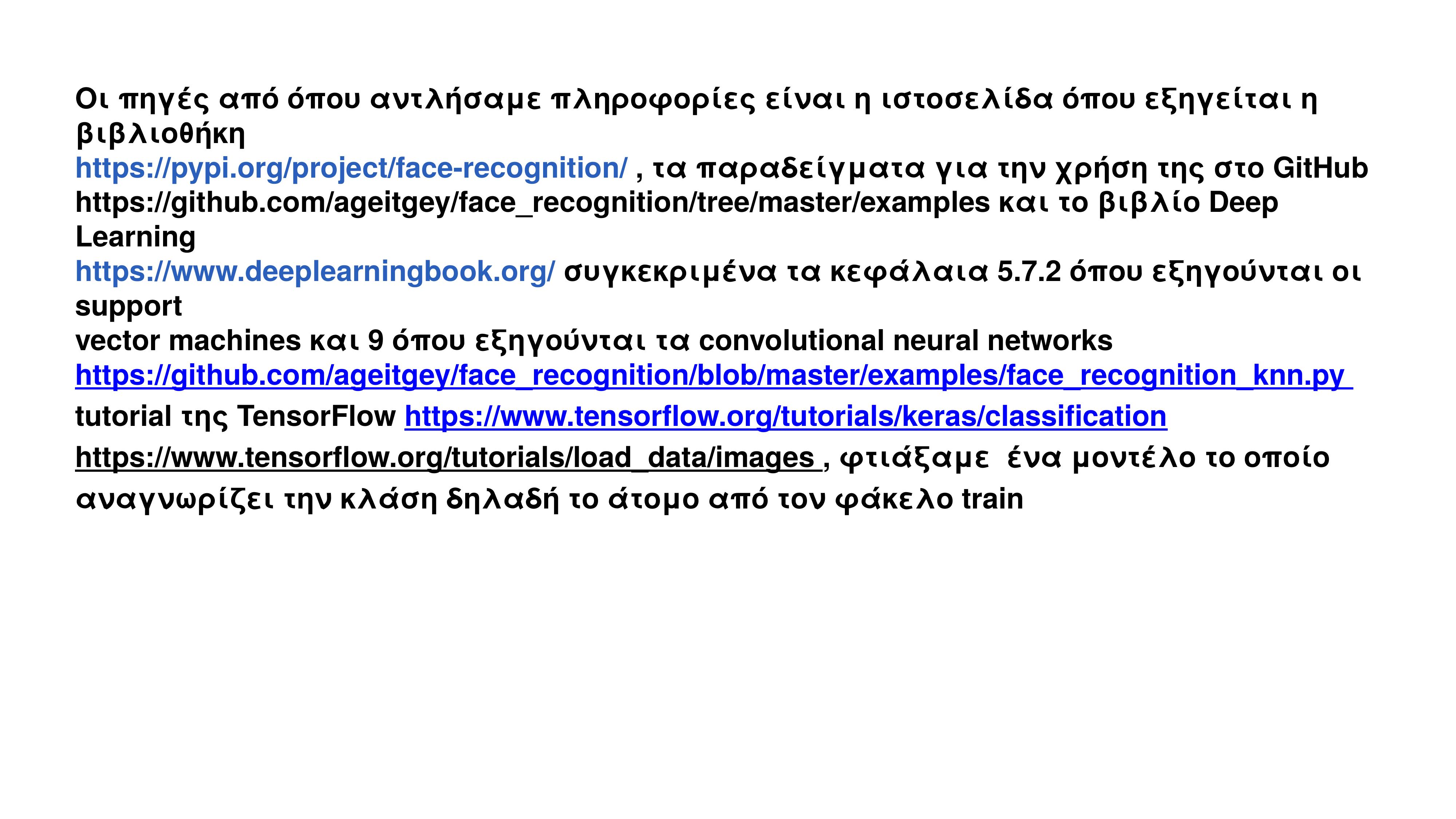

Οι πηγές από όπου αντλήσαμε πληροφορίες είναι η ιστοσελίδα όπου εξηγείται η βιβλιοθήκη
https://pypi.org/project/face-recognition/ , τα παραδείγματα για την χρήση της στο GitHub
https://github.com/ageitgey/face_recognition/tree/master/examples και το βιβλίο Deep Learning
https://www.deeplearningbook.org/ συγκεκριμένα τα κεφάλαια 5.7.2 όπου εξηγούνται οι support
vector machines και 9 όπου εξηγούνται τα convolutional neural networks
https://github.com/ageitgey/face_recognition/blob/master/examples/face_recognition_knn.py
tutorial της TensorFlow https://www.tensorflow.org/tutorials/keras/classification
https://www.tensorflow.org/tutorials/load_data/images , φτιάξαμε  ένα μοντέλο το οποίο αναγνωρίζει την κλάση δηλαδή το άτομο από τον φάκελο train